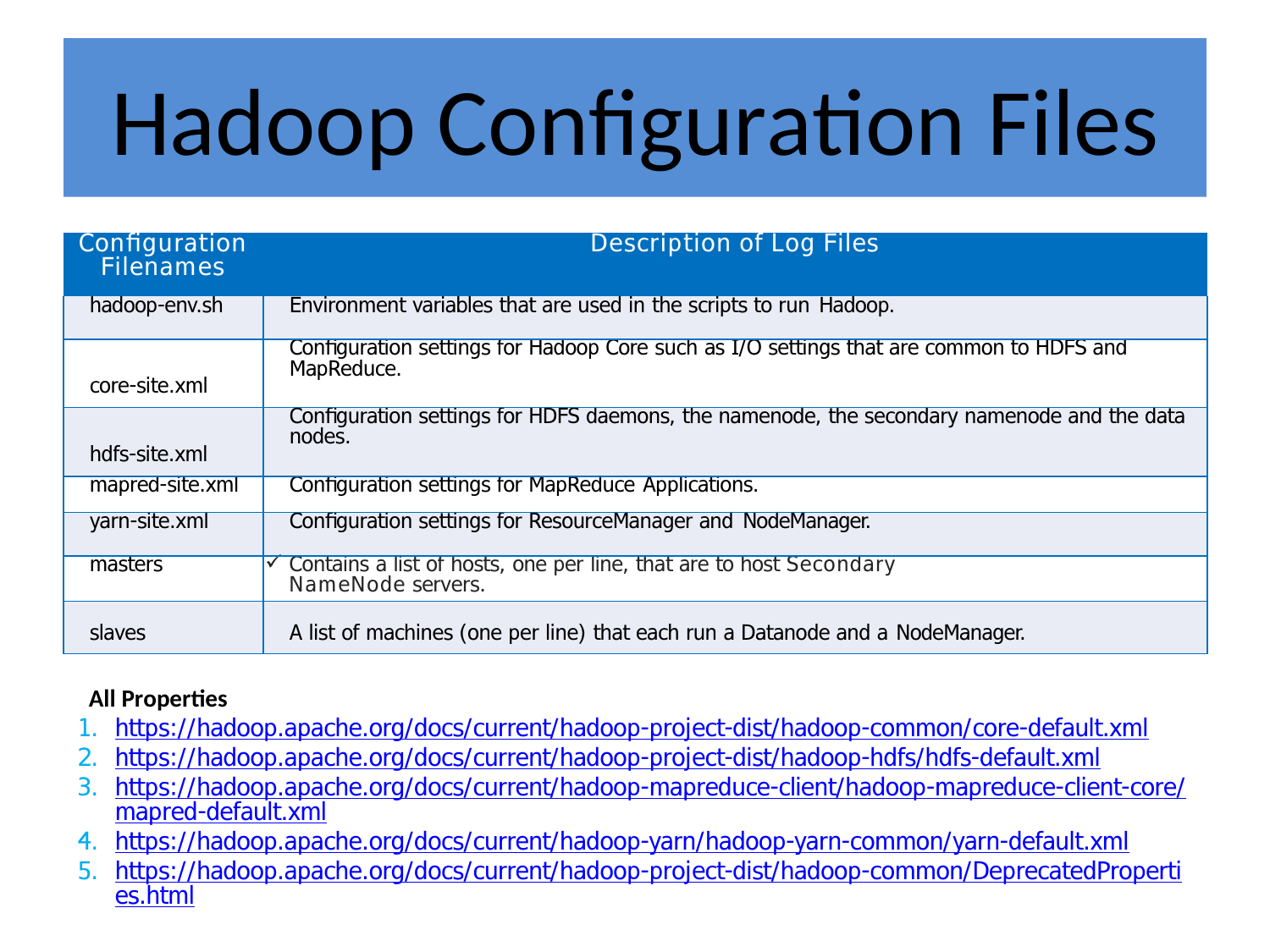

# Hadoop Configuration Files
| Configuration Filenames | Description of Log Files |
| --- | --- |
| hadoop-env.sh | Environment variables that are used in the scripts to run Hadoop. |
| core-site.xml | Configuration settings for Hadoop Core such as I/O settings that are common to HDFS and MapReduce. |
| hdfs-site.xml | Configuration settings for HDFS daemons, the namenode, the secondary namenode and the data nodes. |
| mapred-site.xml | Configuration settings for MapReduce Applications. |
| yarn-site.xml | Configuration settings for ResourceManager and NodeManager. |
| masters | Contains a list of hosts, one per line, that are to host Secondary NameNode servers. |
| slaves | A list of machines (one per line) that each run a Datanode and a NodeManager. |
All Properties
https://hadoop.apache.org/docs/current/hadoop-project-dist/hadoop-common/core-default.xml
https://hadoop.apache.org/docs/current/hadoop-project-dist/hadoop-hdfs/hdfs-default.xml
https://hadoop.apache.org/docs/current/hadoop-mapreduce-client/hadoop-mapreduce-client-core/mapred-default.xml
https://hadoop.apache.org/docs/current/hadoop-yarn/hadoop-yarn-common/yarn-default.xml
https://hadoop.apache.org/docs/current/hadoop-project-dist/hadoop-common/DeprecatedProperties.html